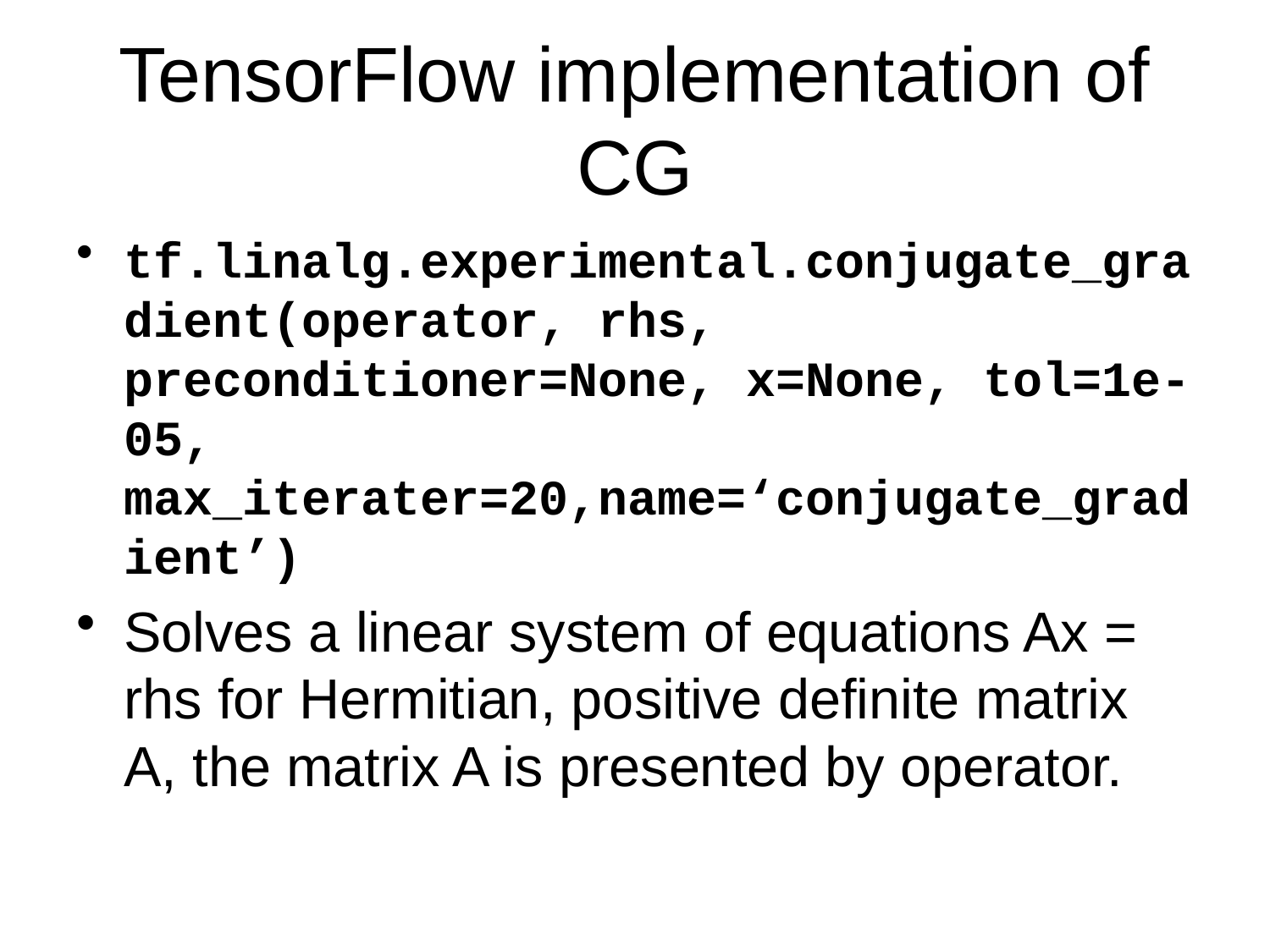

# TensorFlow implementation of CG
tf.linalg.experimental.conjugate_gradient(operator, rhs, preconditioner=None, x=None, tol=1e-05, max_iterater=20,name=‘conjugate_gradient’)
Solves a linear system of equations Ax = rhs for Hermitian, positive definite matrix A, the matrix A is presented by operator.